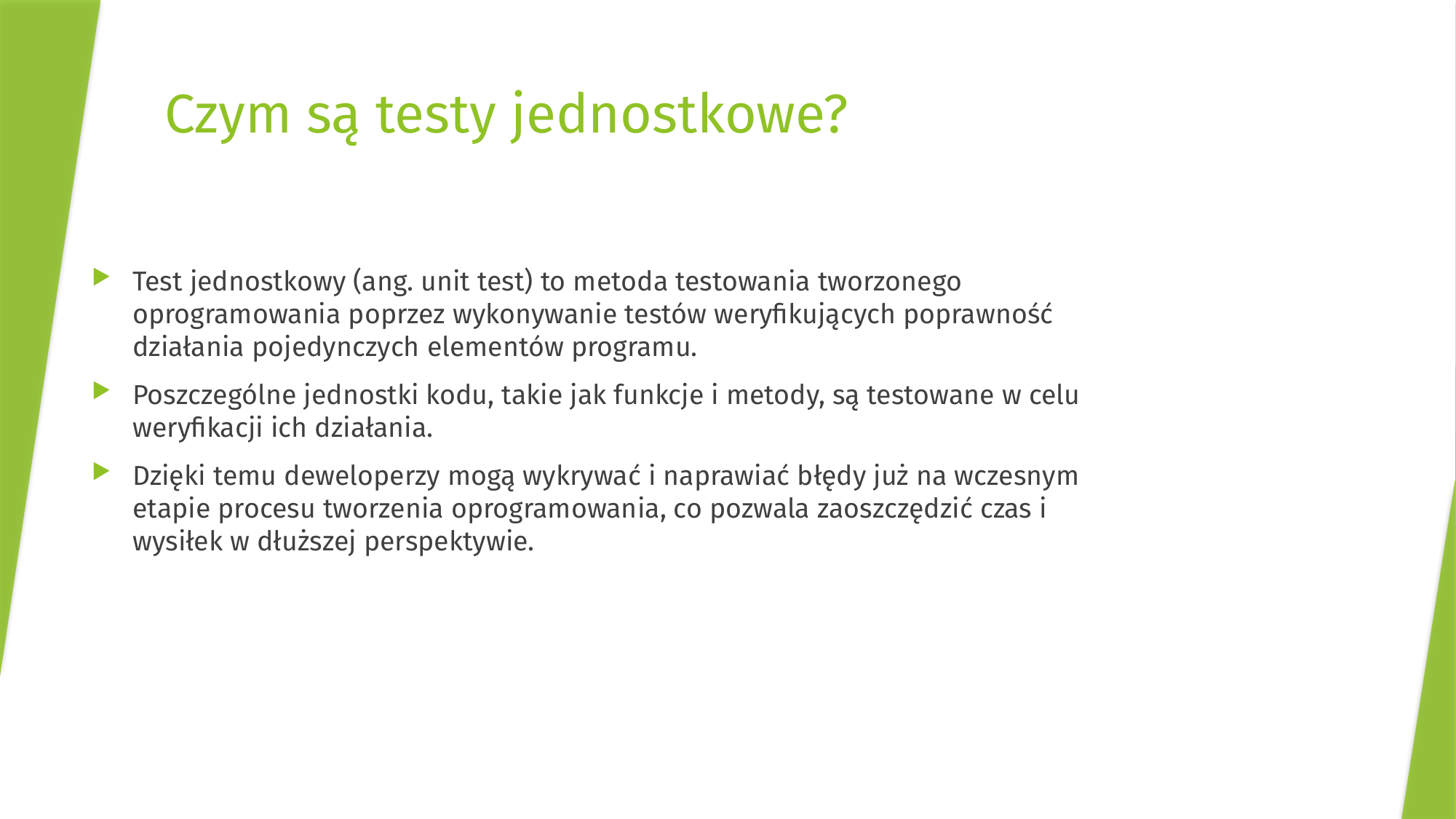

# Czym są testy jednostkowe?
Test jednostkowy (ang. unit test) to metoda testowania tworzonego oprogramowania poprzez wykonywanie testów weryfikujących poprawność działania pojedynczych elementów programu.
Poszczególne jednostki kodu, takie jak funkcje i metody, są testowane w celu weryfikacji ich działania.
Dzięki temu deweloperzy mogą wykrywać i naprawiać błędy już na wczesnym etapie procesu tworzenia oprogramowania, co pozwala zaoszczędzić czas i wysiłek w dłuższej perspektywie.